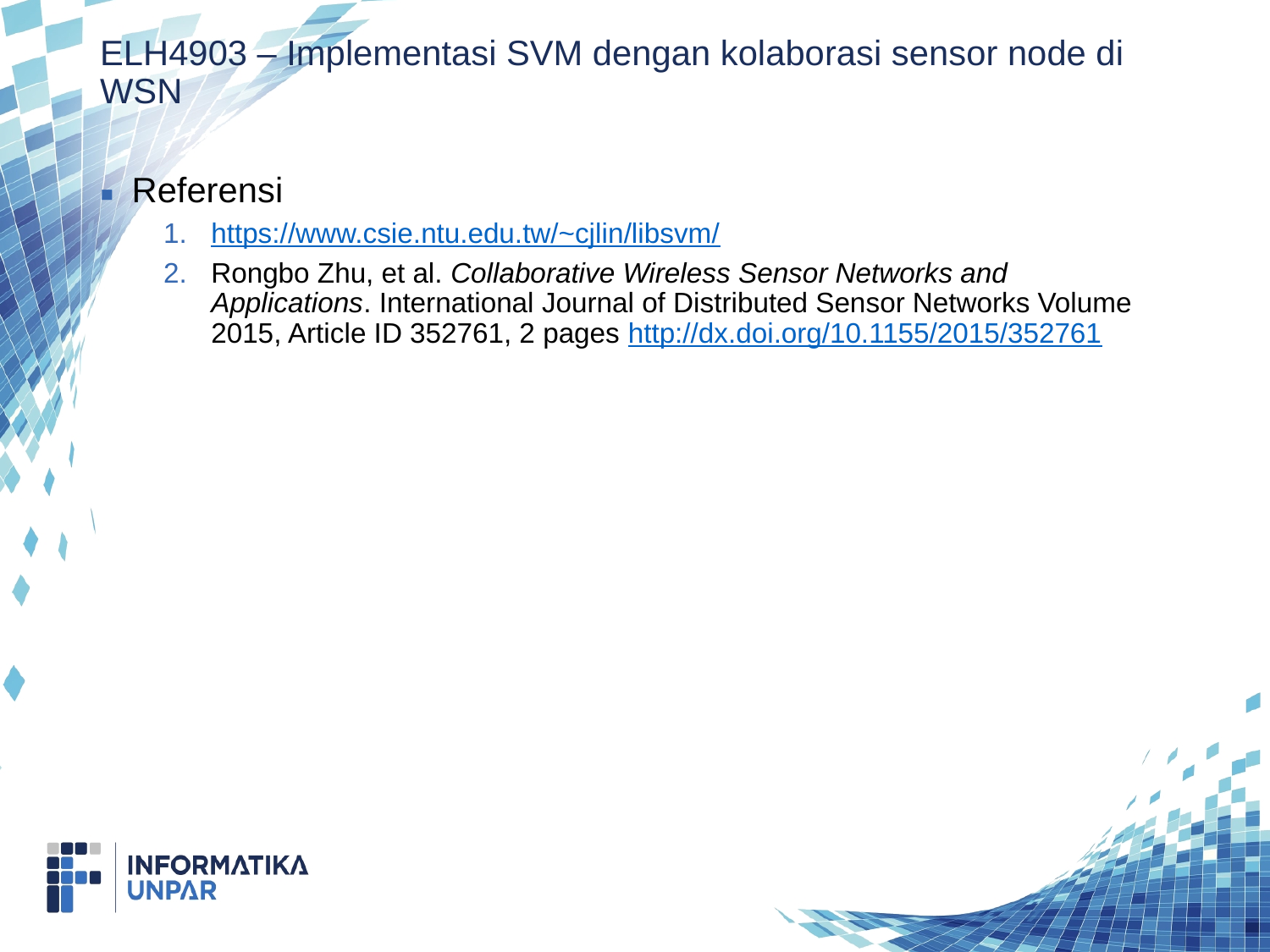

# ELH4903 – Implementasi SVM dengan kolaborasi sensor node di WSN
Referensi
https://www.csie.ntu.edu.tw/~cjlin/libsvm/
Rongbo Zhu, et al. Collaborative Wireless Sensor Networks and Applications. International Journal of Distributed Sensor Networks Volume 2015, Article ID 352761, 2 pages http://dx.doi.org/10.1155/2015/352761